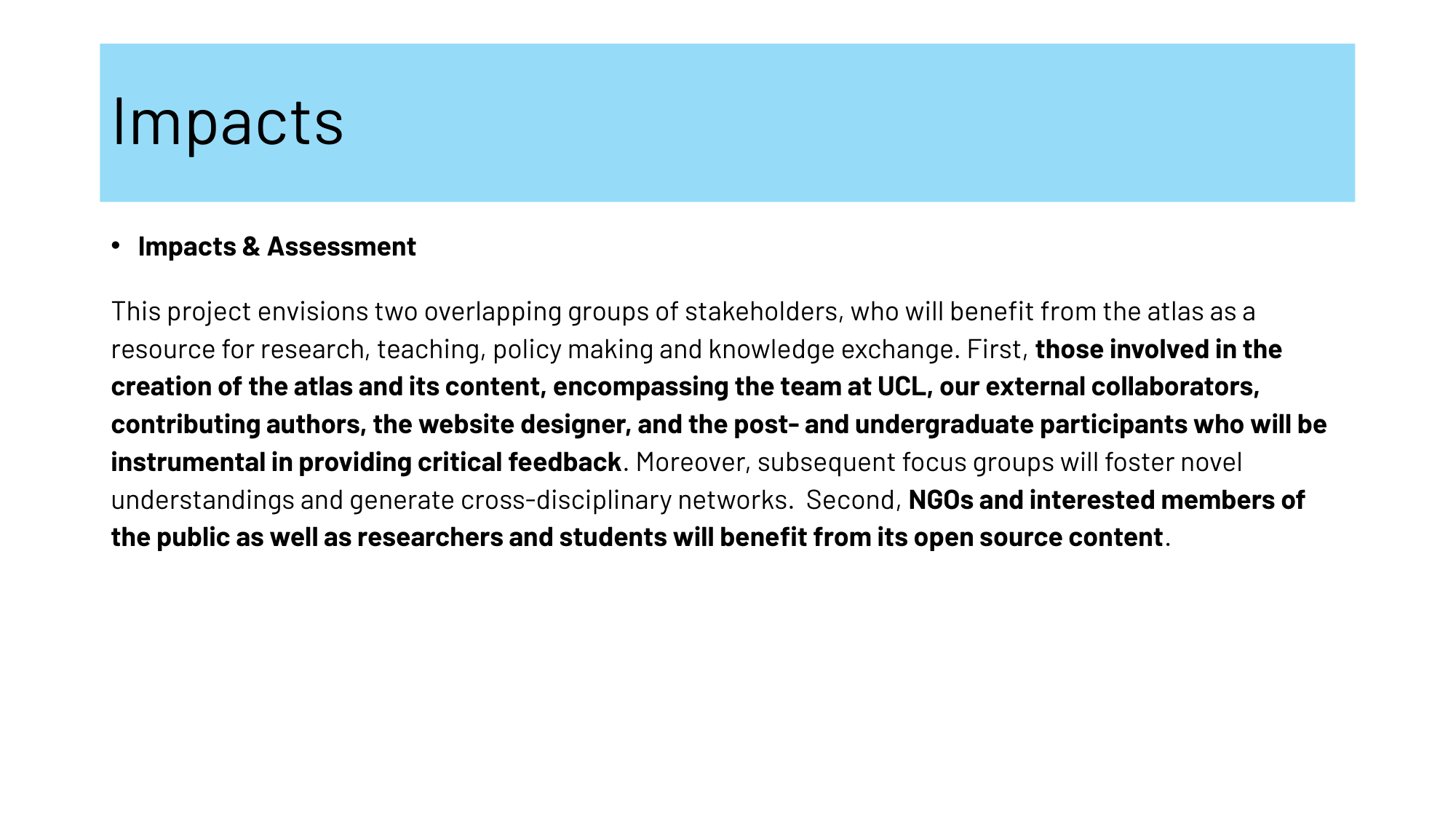

# Impacts
Impacts & Assessment
This project envisions two overlapping groups of stakeholders, who will benefit from the atlas as a resource for research, teaching, policy making and knowledge exchange. First, those involved in the creation of the atlas and its content, encompassing the team at UCL, our external collaborators, contributing authors, the website designer, and the post- and undergraduate participants who will be instrumental in providing critical feedback. Moreover, subsequent focus groups will foster novel understandings and generate cross-disciplinary networks.  Second, NGOs and interested members of the public as well as researchers and students will benefit from its open source content.